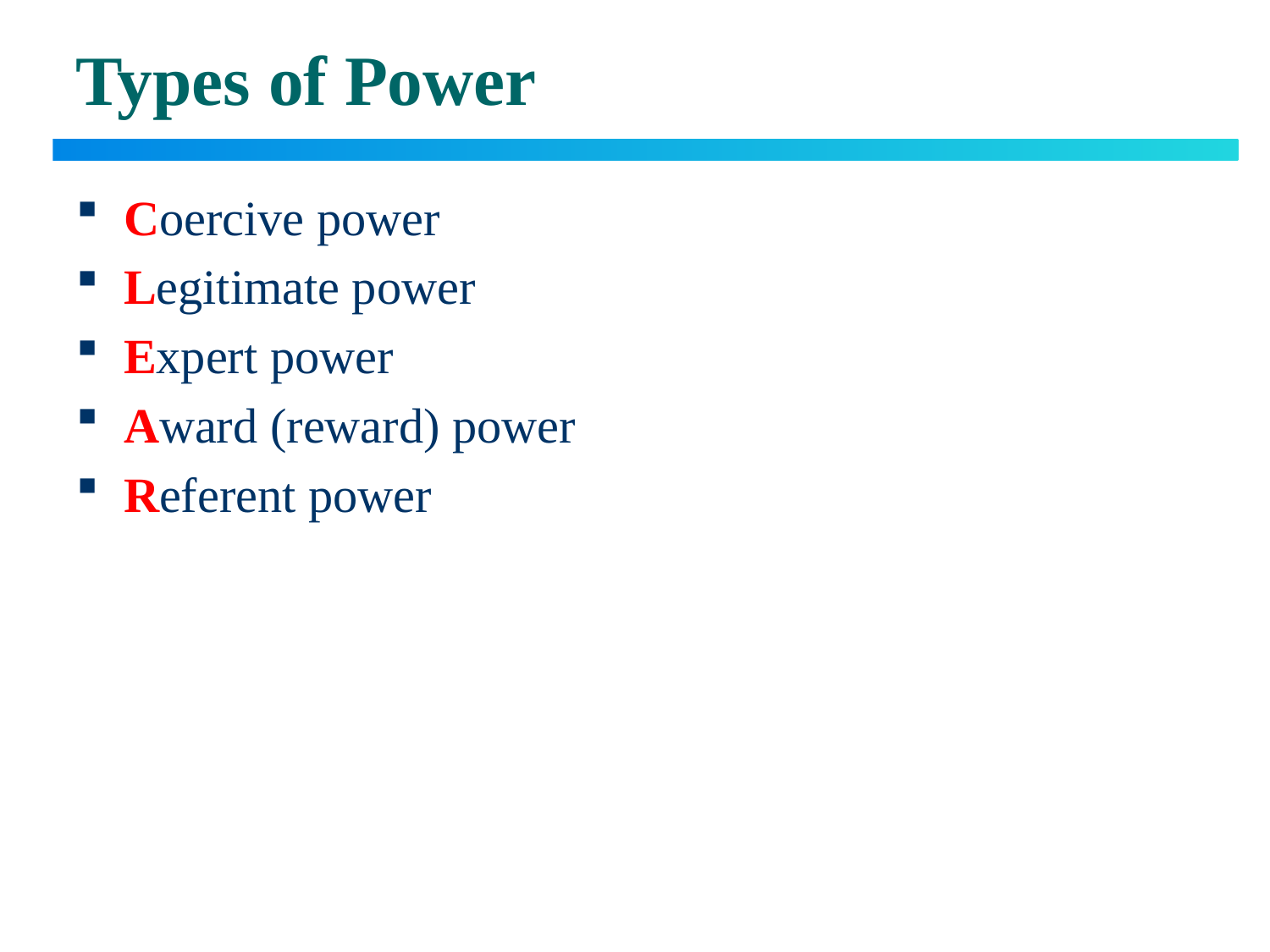

Types of Power
Coercive power
Legitimate power
Expert power
Award (reward) power
Referent power